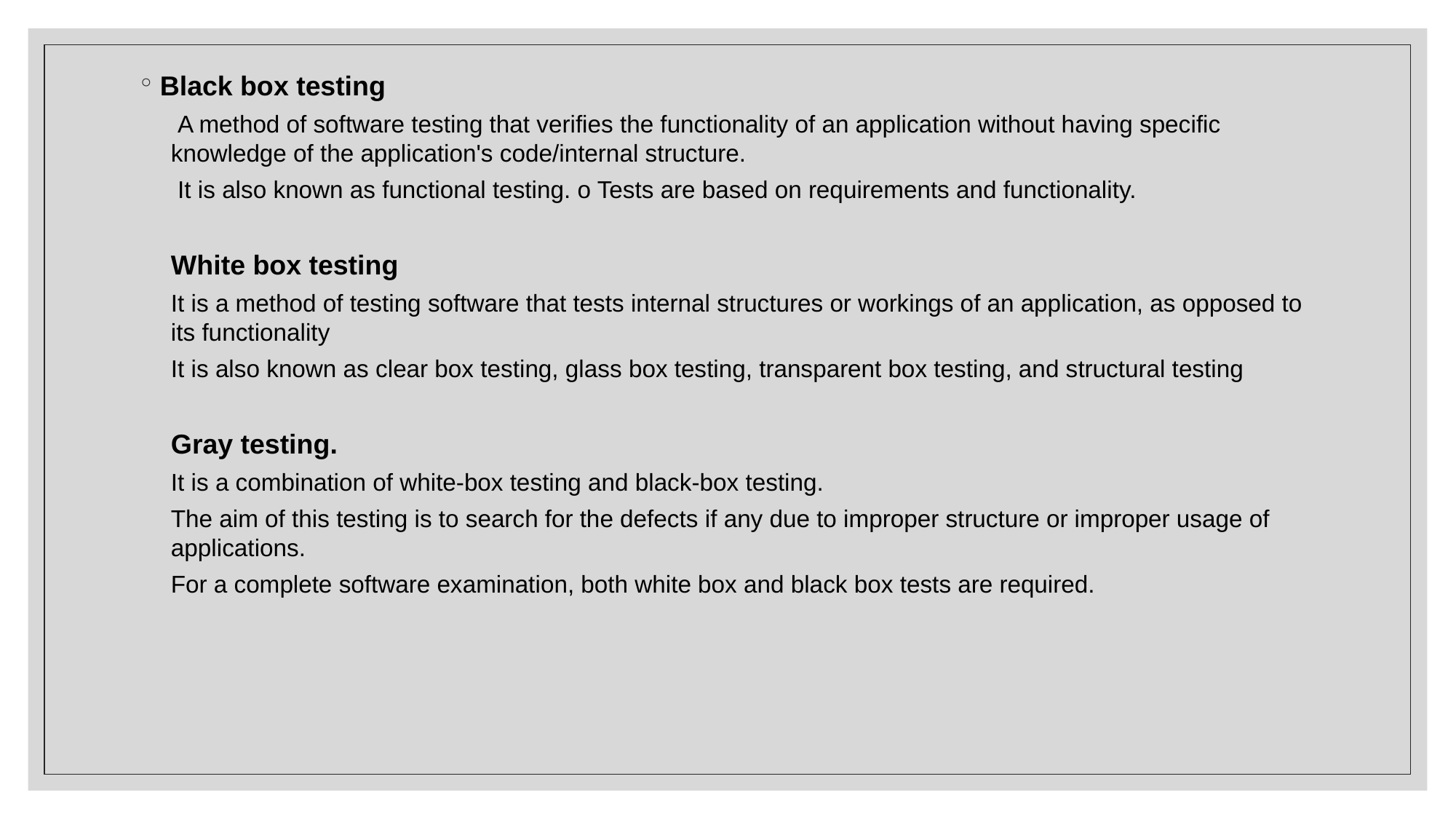

Black box testing
 A method of software testing that verifies the functionality of an application without having specific knowledge of the application's code/internal structure.
 It is also known as functional testing. o Tests are based on requirements and functionality.

White box testing
It is a method of testing software that tests internal structures or workings of an application, as opposed to its functionality
It is also known as clear box testing, glass box testing, transparent box testing, and structural testing

Gray testing.
It is a combination of white-box testing and black-box testing.
The aim of this testing is to search for the defects if any due to improper structure or improper usage of applications.
For a complete software examination, both white box and black box tests are required.